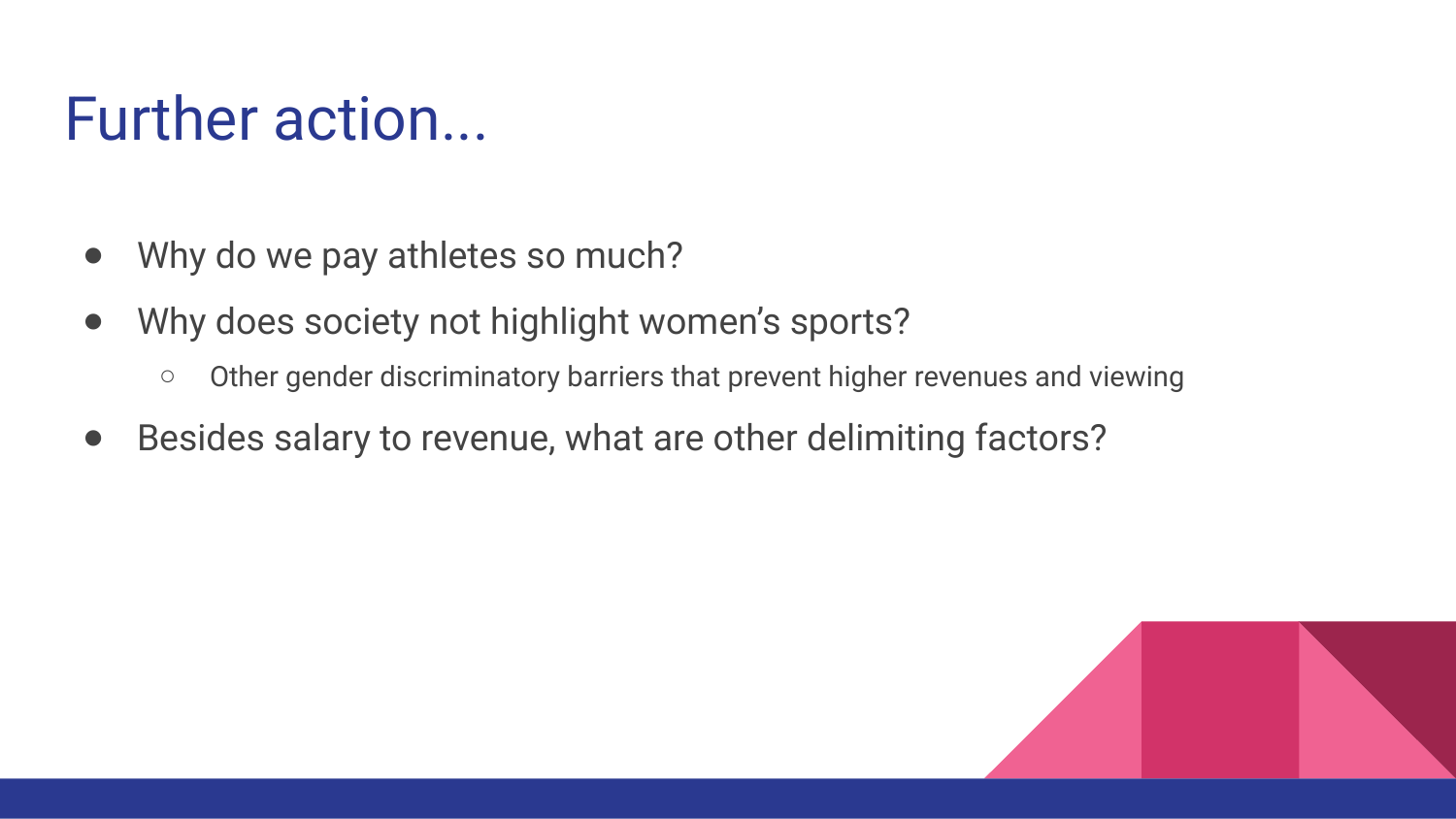

# Further action...
Why do we pay athletes so much?
Why does society not highlight women’s sports?
Other gender discriminatory barriers that prevent higher revenues and viewing
Besides salary to revenue, what are other delimiting factors?